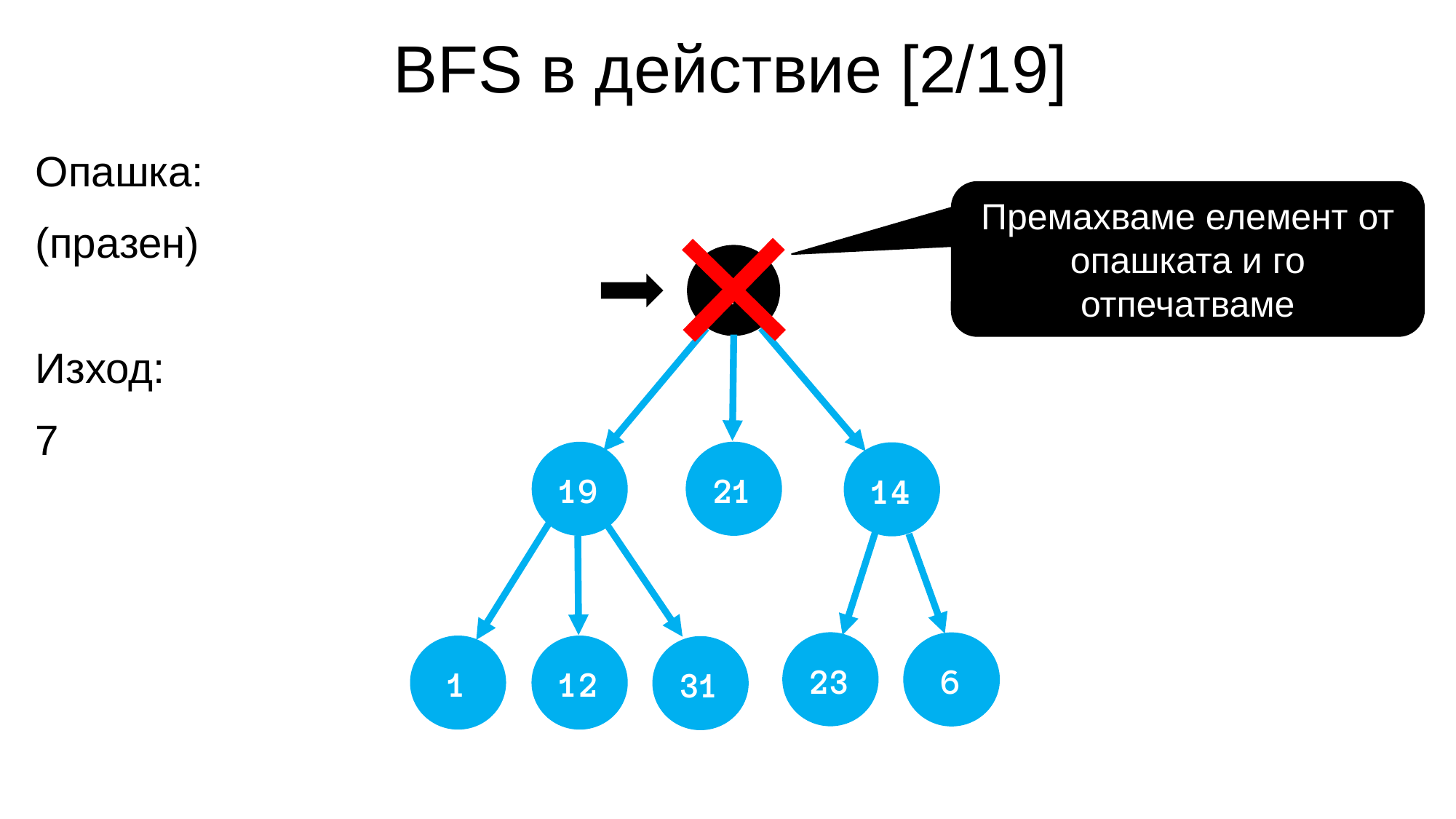

BFS в действие [2/19]
Опашка:
(празен)

Изход:
7
Премахваме елемент от опашката и го отпечатваме

7
21
19
14
23
6
12
1
31